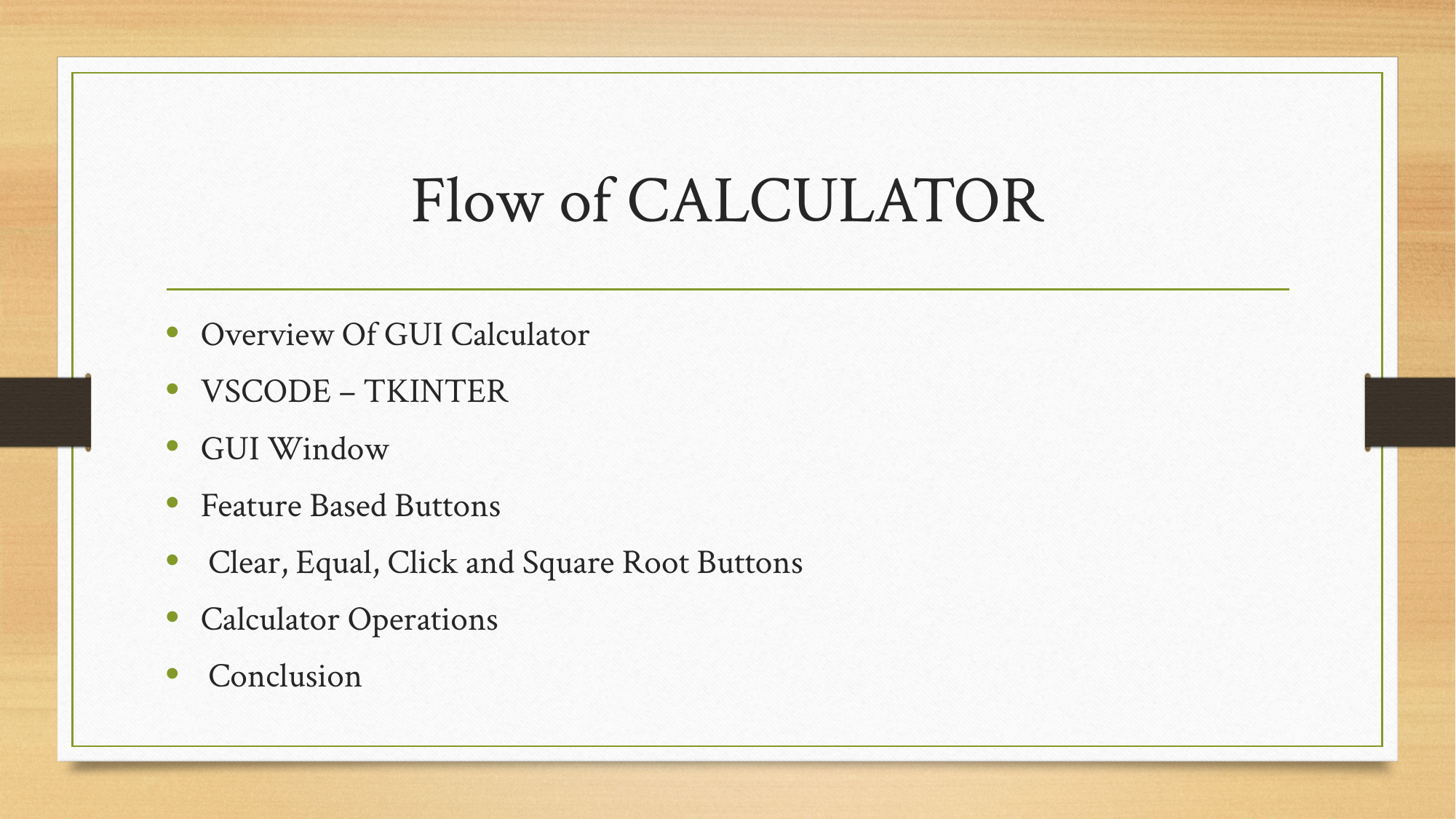

# Flow of CALCULATOR
Overview Of GUI Calculator
VSCODE – TKINTER
GUI Window
Feature Based Buttons
 Clear, Equal, Click and Square Root Buttons
Calculator Operations
 Conclusion